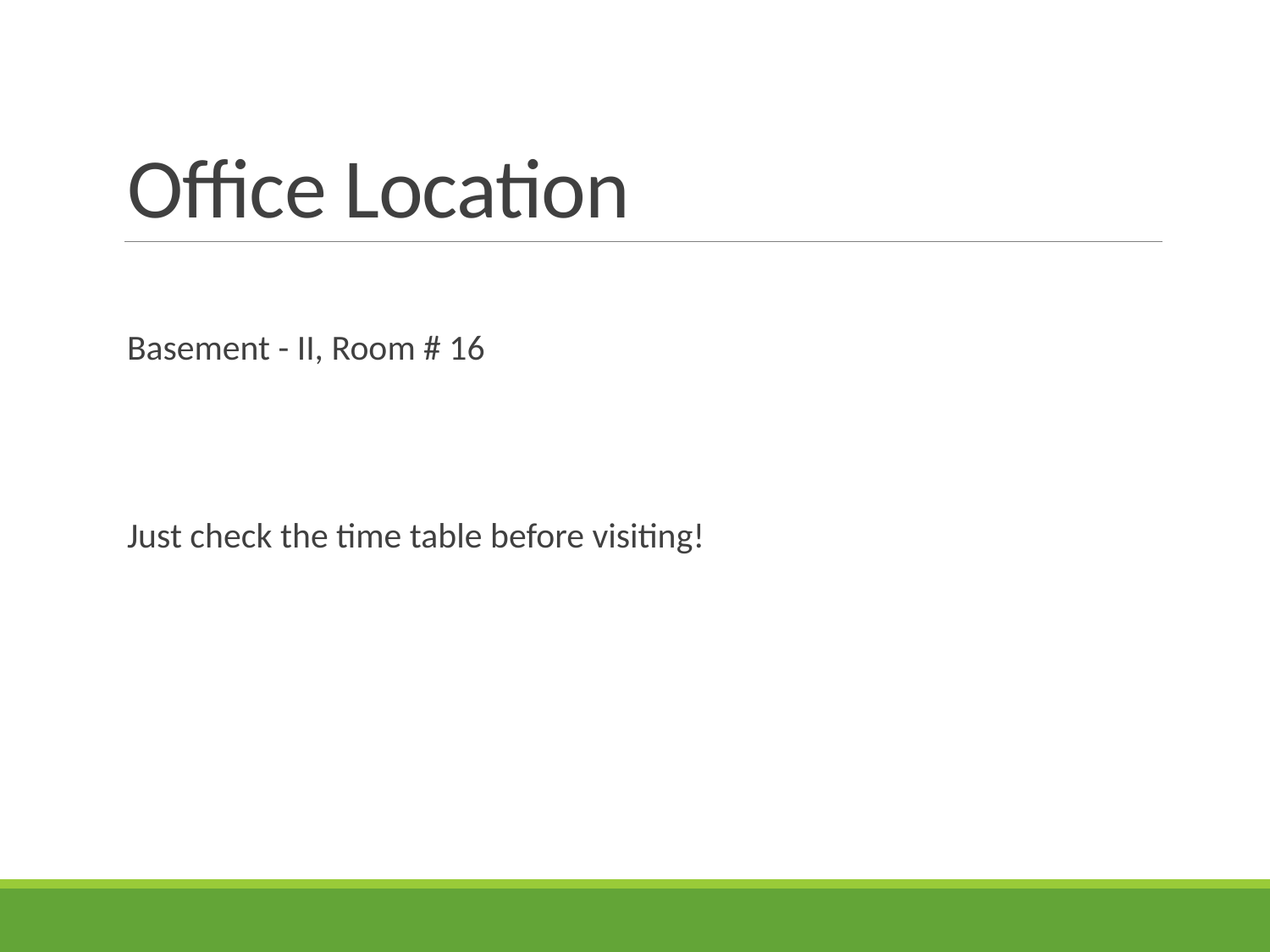

# Office Location

Basement - II, Room # 16

Just check the time table before visiting!